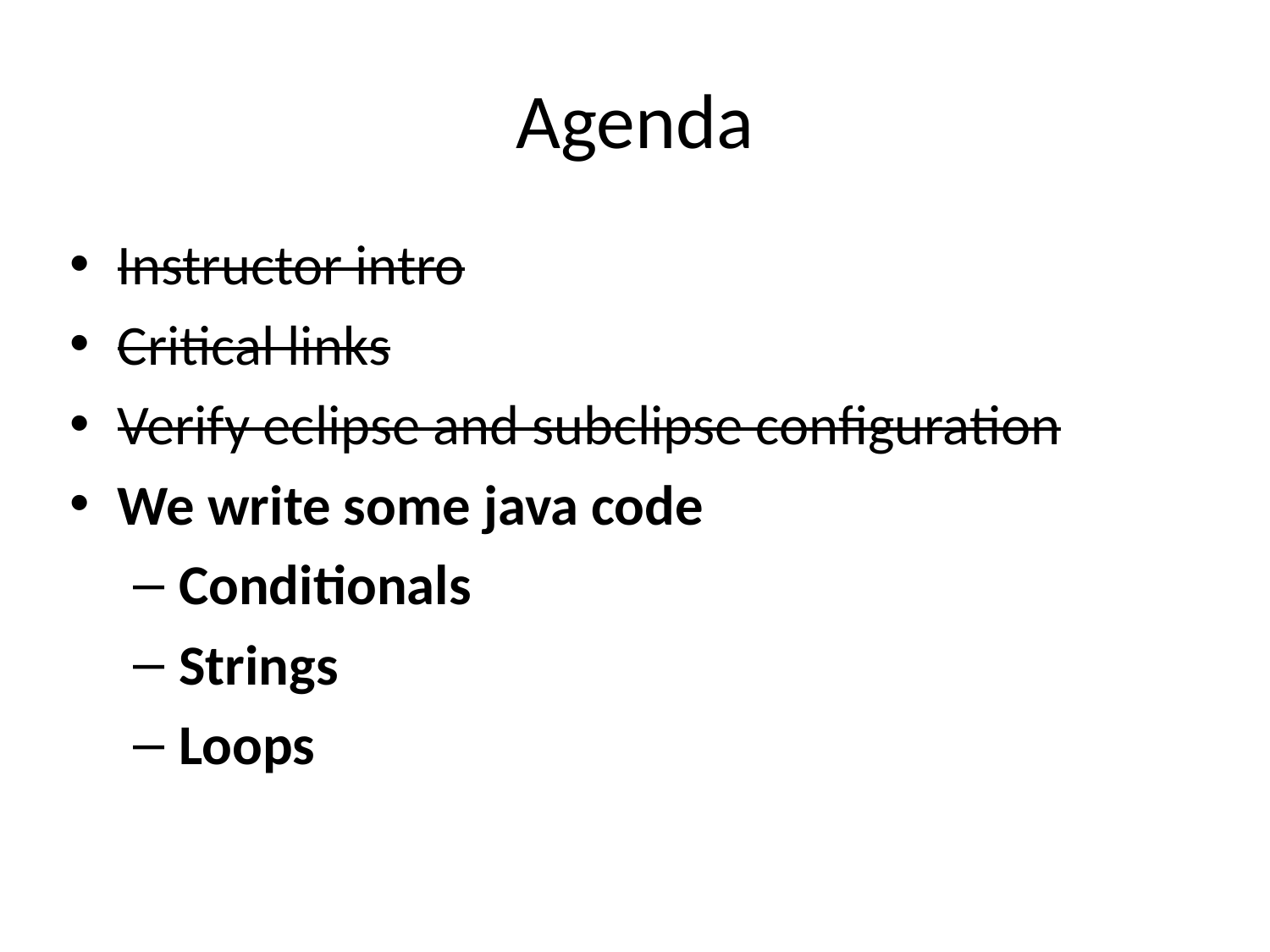

# Agenda
Instructor intro
Critical links
Verify eclipse and subclipse configuration
We write some java code
Conditionals
Strings
Loops